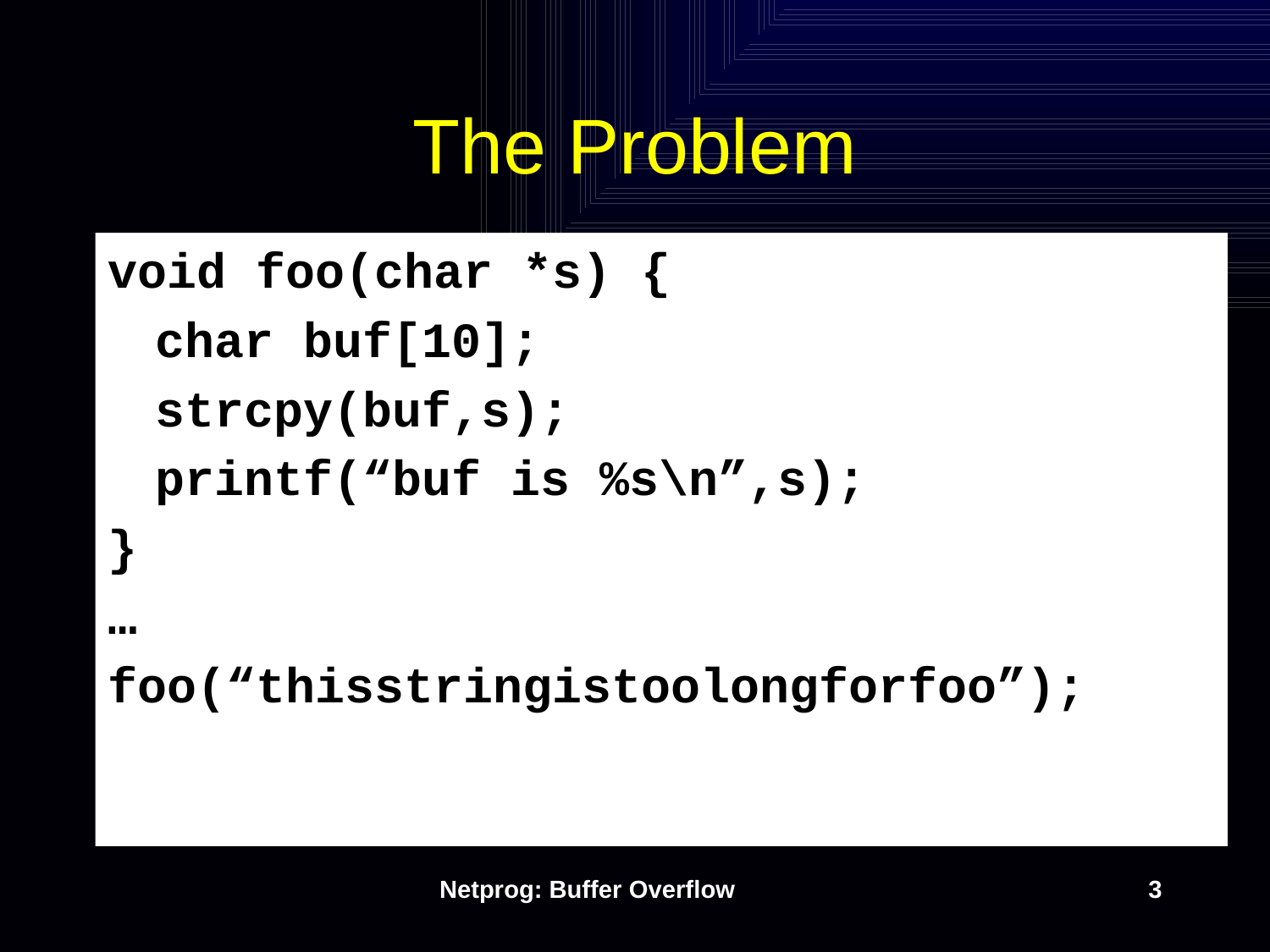

# The Problem
void foo(char *s) {
	char buf[10];
	strcpy(buf,s);
	printf(“buf is %s\n”,s);
}
…
foo(“thisstringistoolongforfoo”);

Netprog: Buffer Overflow
3